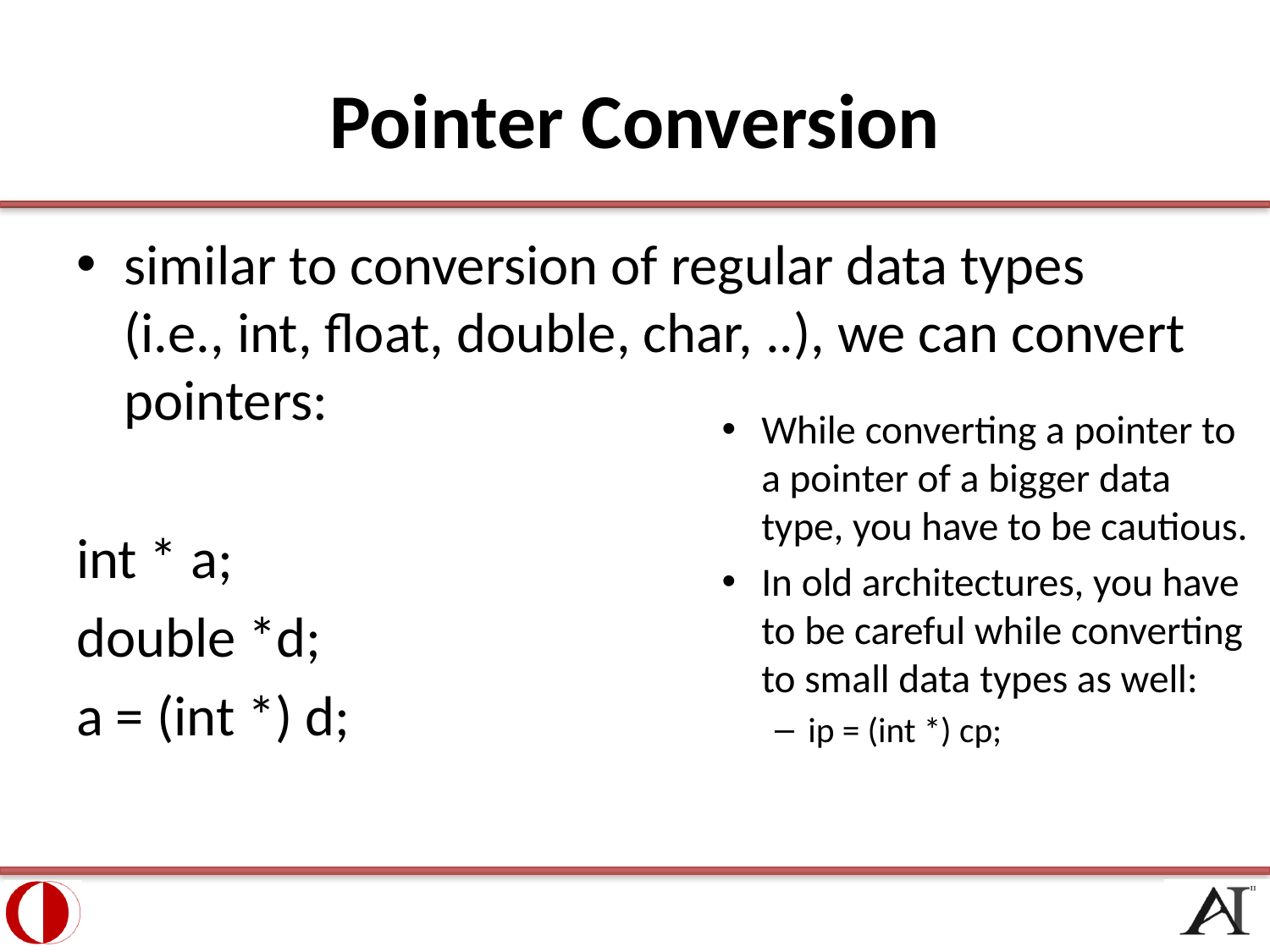

# Pointer Conversion
similar to conversion of regular data types (i.e., int, float, double, char, ..), we can convert pointers:

int * a;
double *d;
a = (int *) d;

While converting a pointer to a pointer of a bigger data type, you have to be cautious.
In old architectures, you have to be careful while converting to small data types as well:
ip = (int *) cp;
22